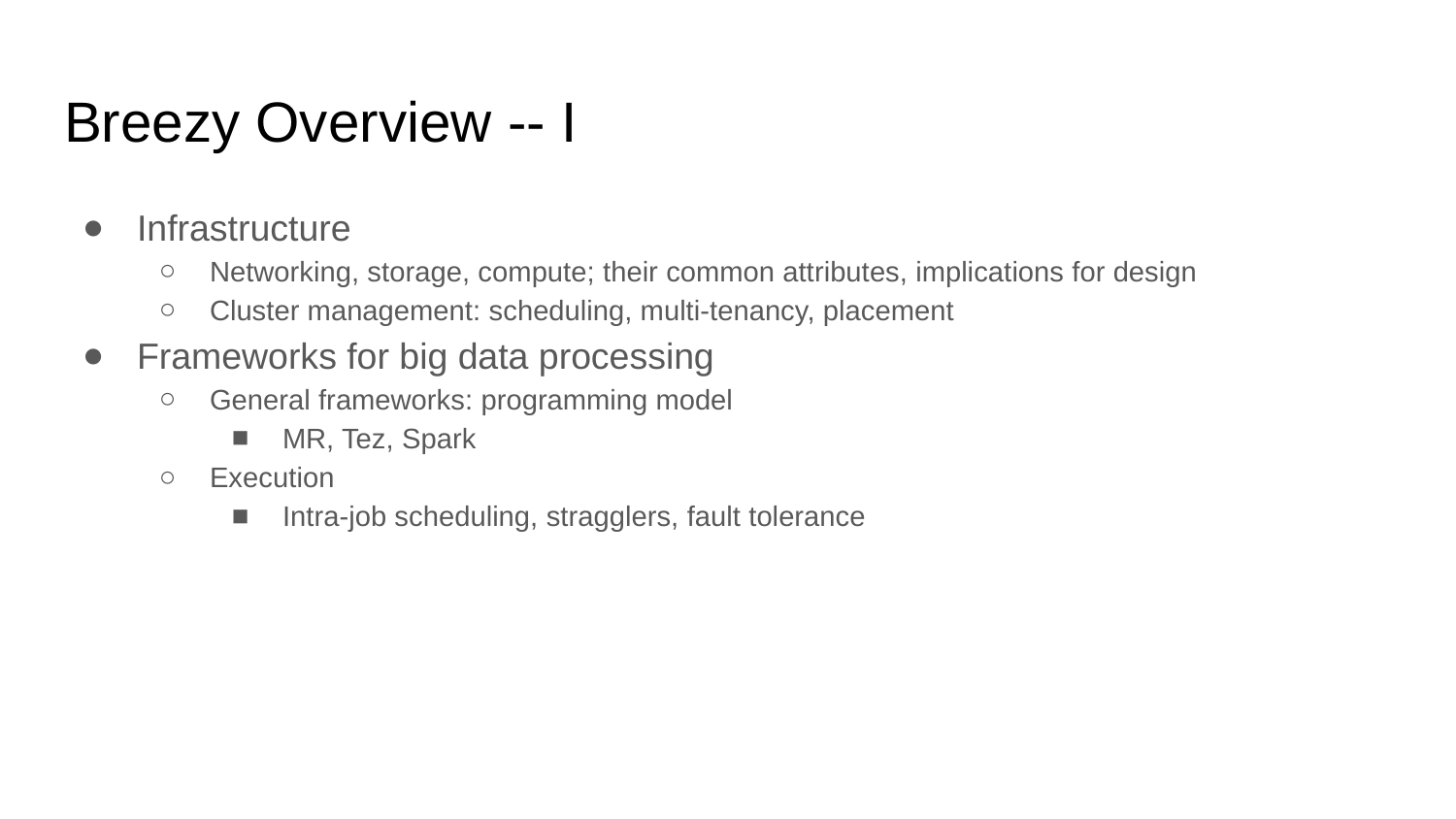

# Breezy Overview -- I
Infrastructure
Networking, storage, compute; their common attributes, implications for design
Cluster management: scheduling, multi-tenancy, placement
Frameworks for big data processing
General frameworks: programming model
MR, Tez, Spark
Execution
Intra-job scheduling, stragglers, fault tolerance